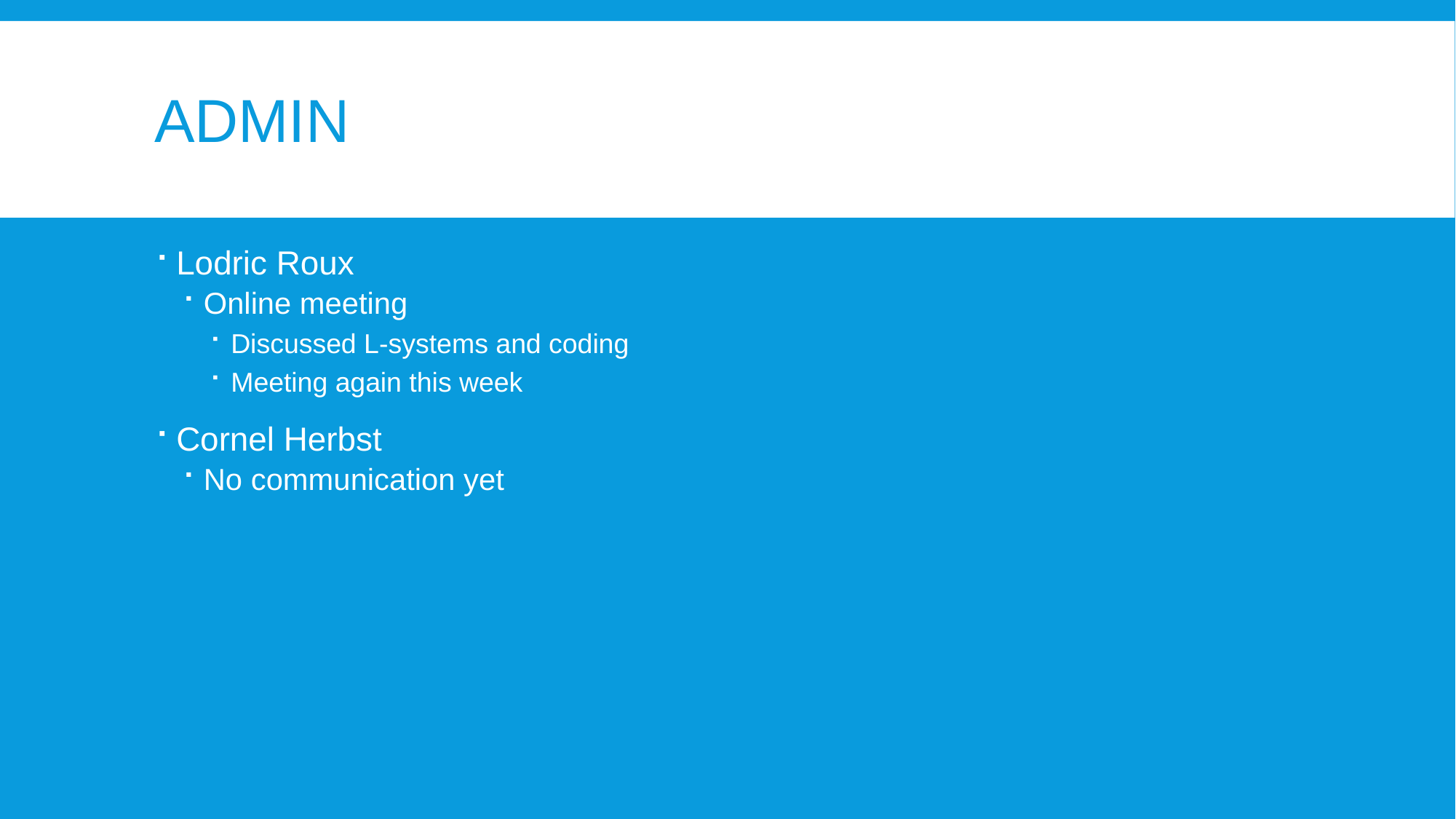

# Admin
Lodric Roux
Online meeting
Discussed L-systems and coding
Meeting again this week
Cornel Herbst
No communication yet